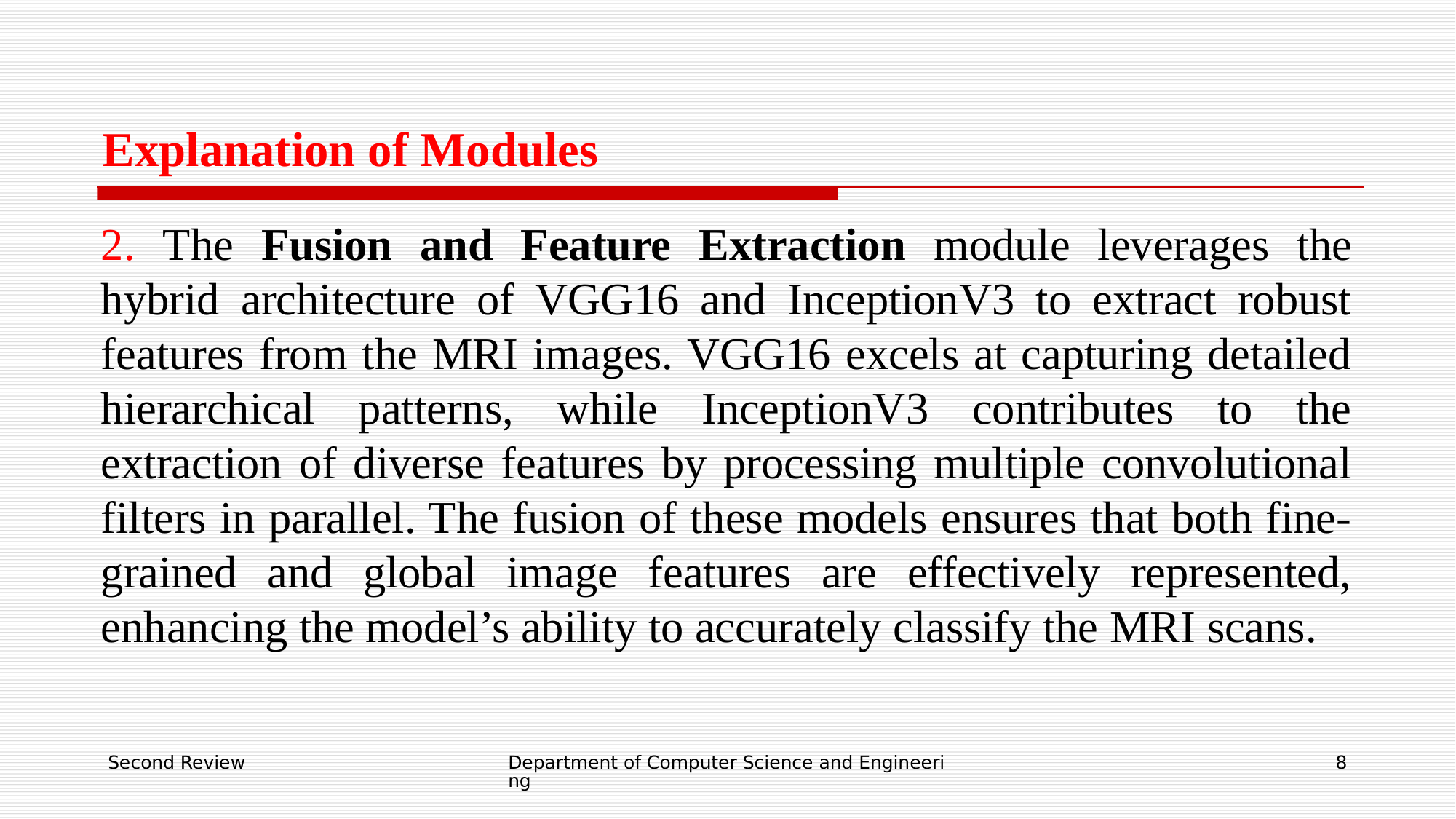

# Explanation of Modules
2. The Fusion and Feature Extraction module leverages the hybrid architecture of VGG16 and InceptionV3 to extract robust features from the MRI images. VGG16 excels at capturing detailed hierarchical patterns, while InceptionV3 contributes to the extraction of diverse features by processing multiple convolutional filters in parallel. The fusion of these models ensures that both fine-grained and global image features are effectively represented, enhancing the model’s ability to accurately classify the MRI scans.
Second Review
Department of Computer Science and Engineering
8